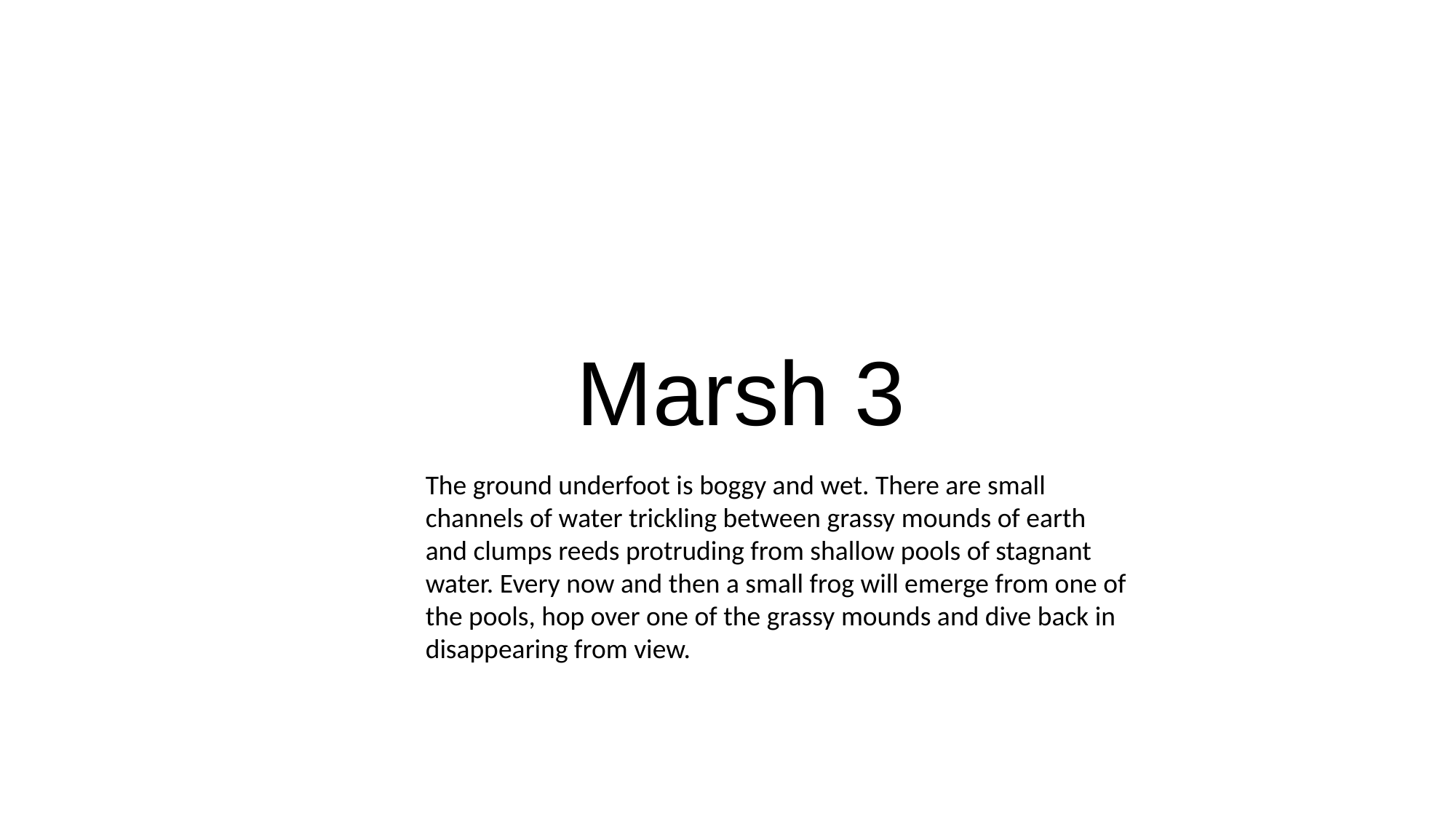

Marsh 3
The ground underfoot is boggy and wet. There are small channels of water trickling between grassy mounds of earth and clumps reeds protruding from shallow pools of stagnant water. Every now and then a small frog will emerge from one of the pools, hop over one of the grassy mounds and dive back in disappearing from view.